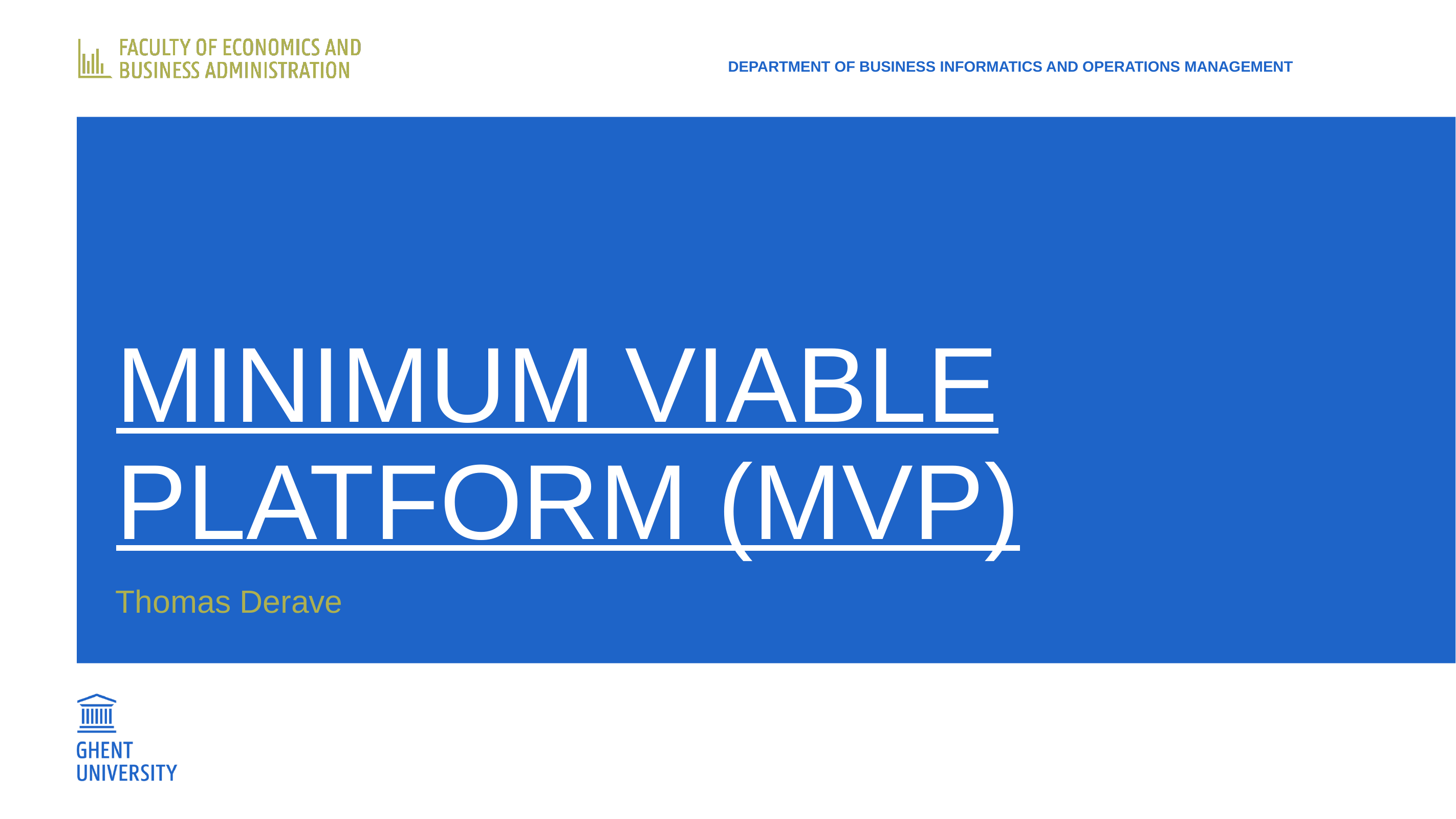

Department Of business informatics and operations management
# Minimum Viable Platform (MVP)
Thomas Derave